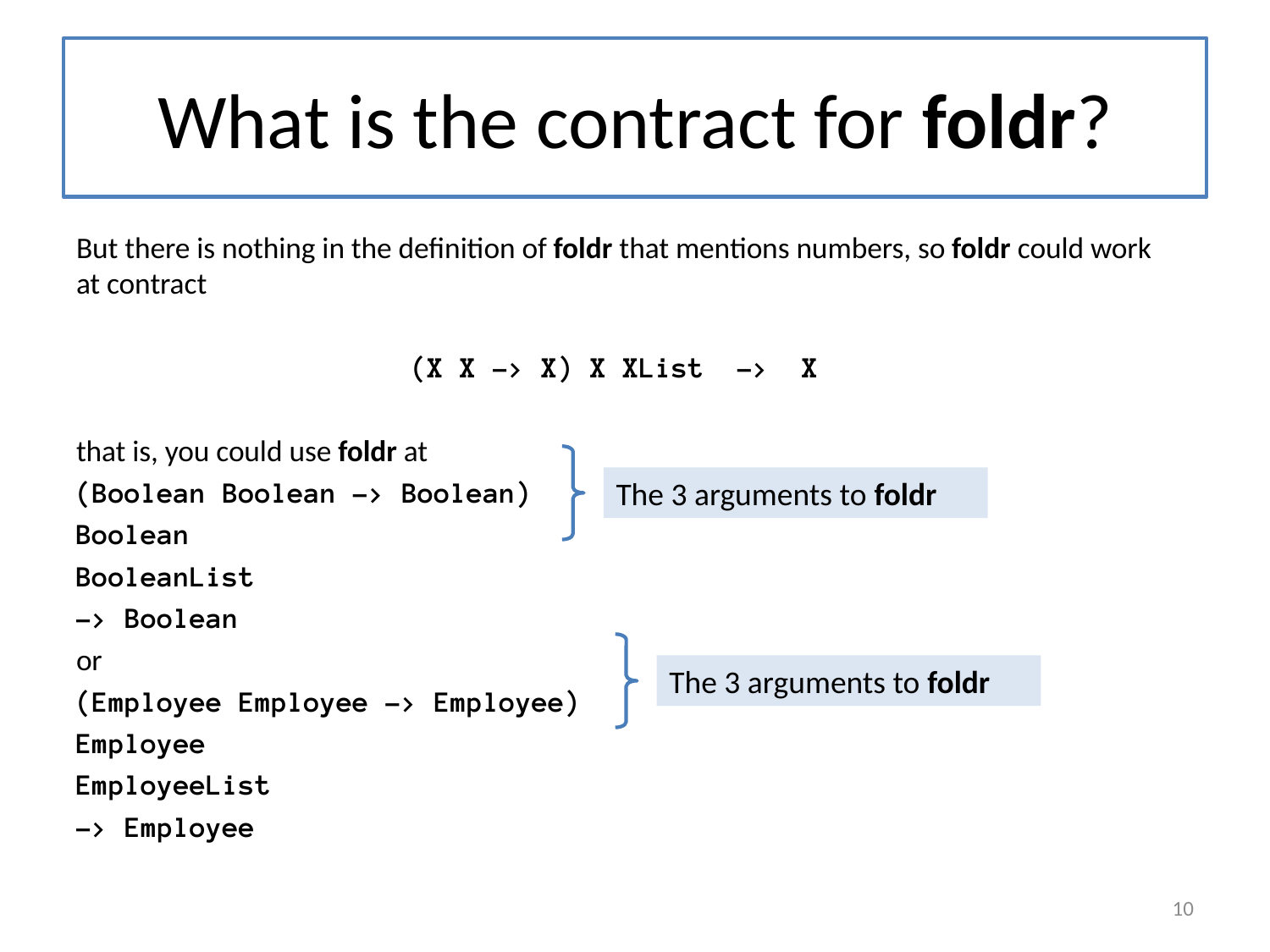

# What is the contract for foldr?
But there is nothing in the definition of foldr that mentions numbers, so foldr could work at contract

(X X -> X) X XList  ->  X

that is, you could use foldr at
(Boolean Boolean -> Boolean)
Boolean
BooleanList
-> Boolean
or
(Employee Employee -> Employee)
Employee
EmployeeList
-> Employee

The 3 arguments to foldr

The 3 arguments to foldr
10